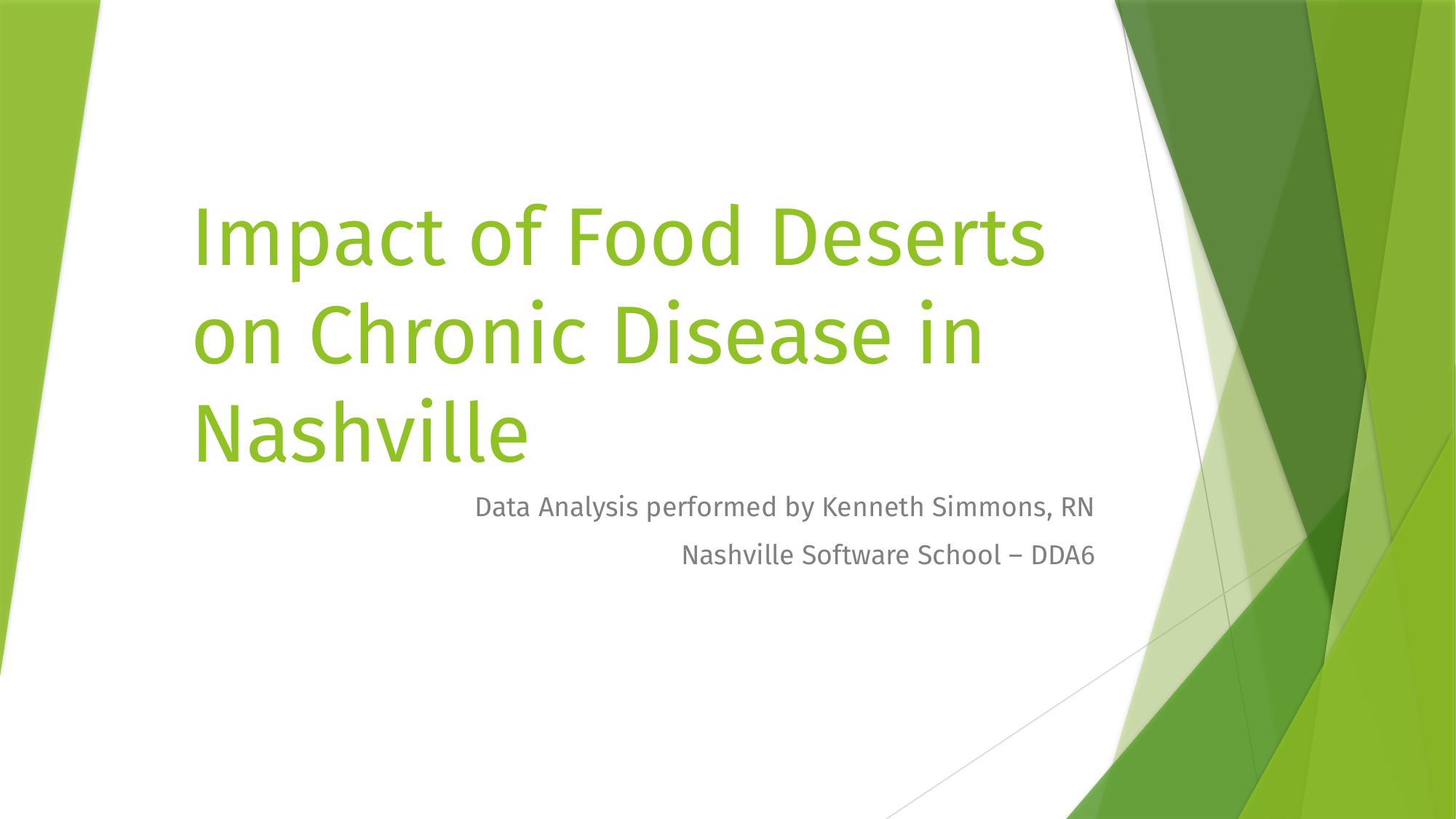

# Impact of Food Deserts on Chronic Disease in Nashville
Data Analysis performed by Kenneth Simmons, RN
Nashville Software School – DDA6